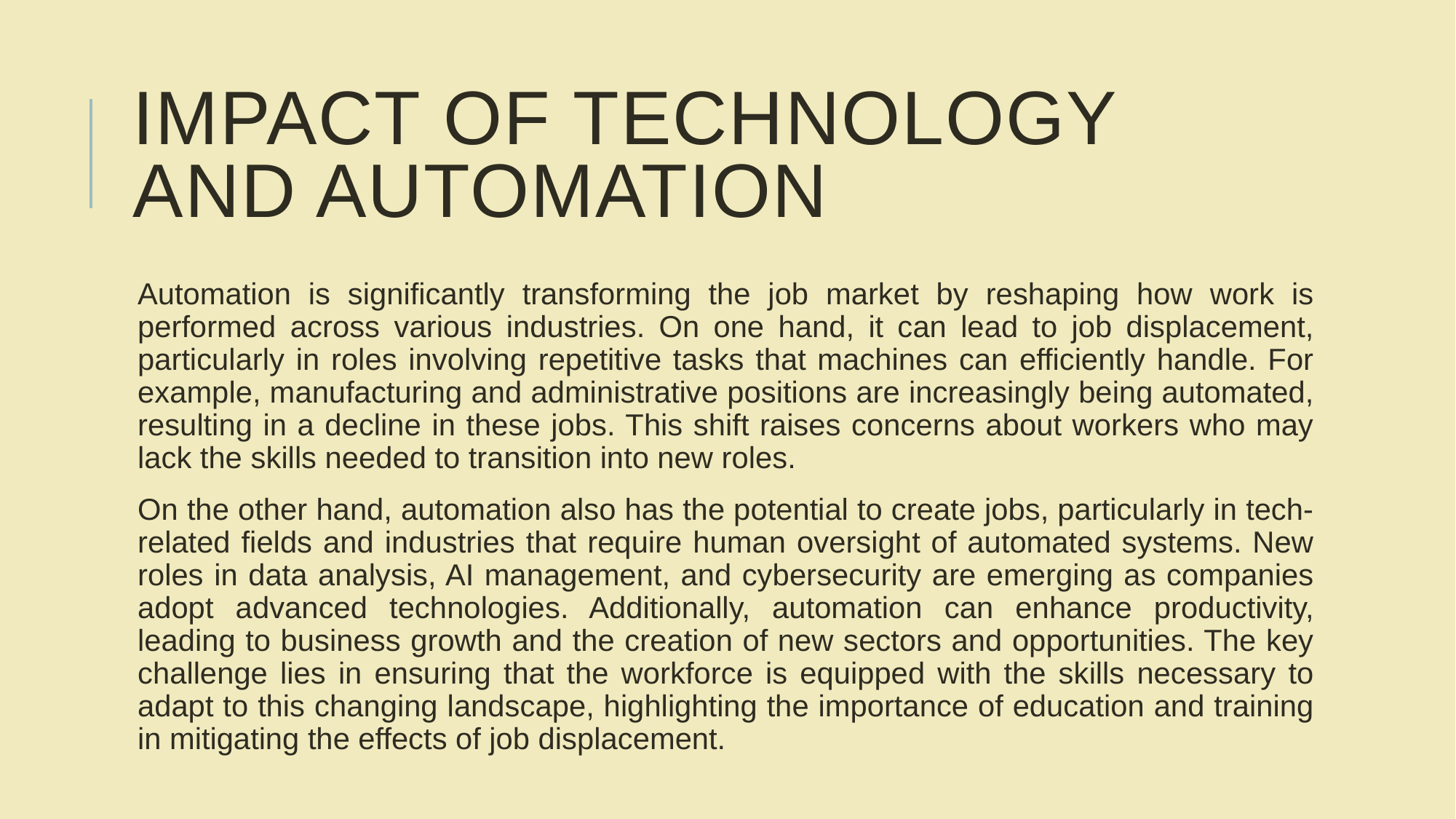

# Impact of Technology and Automation
Automation is significantly transforming the job market by reshaping how work is performed across various industries. On one hand, it can lead to job displacement, particularly in roles involving repetitive tasks that machines can efficiently handle. For example, manufacturing and administrative positions are increasingly being automated, resulting in a decline in these jobs. This shift raises concerns about workers who may lack the skills needed to transition into new roles.
On the other hand, automation also has the potential to create jobs, particularly in tech-related fields and industries that require human oversight of automated systems. New roles in data analysis, AI management, and cybersecurity are emerging as companies adopt advanced technologies. Additionally, automation can enhance productivity, leading to business growth and the creation of new sectors and opportunities. The key challenge lies in ensuring that the workforce is equipped with the skills necessary to adapt to this changing landscape, highlighting the importance of education and training in mitigating the effects of job displacement.